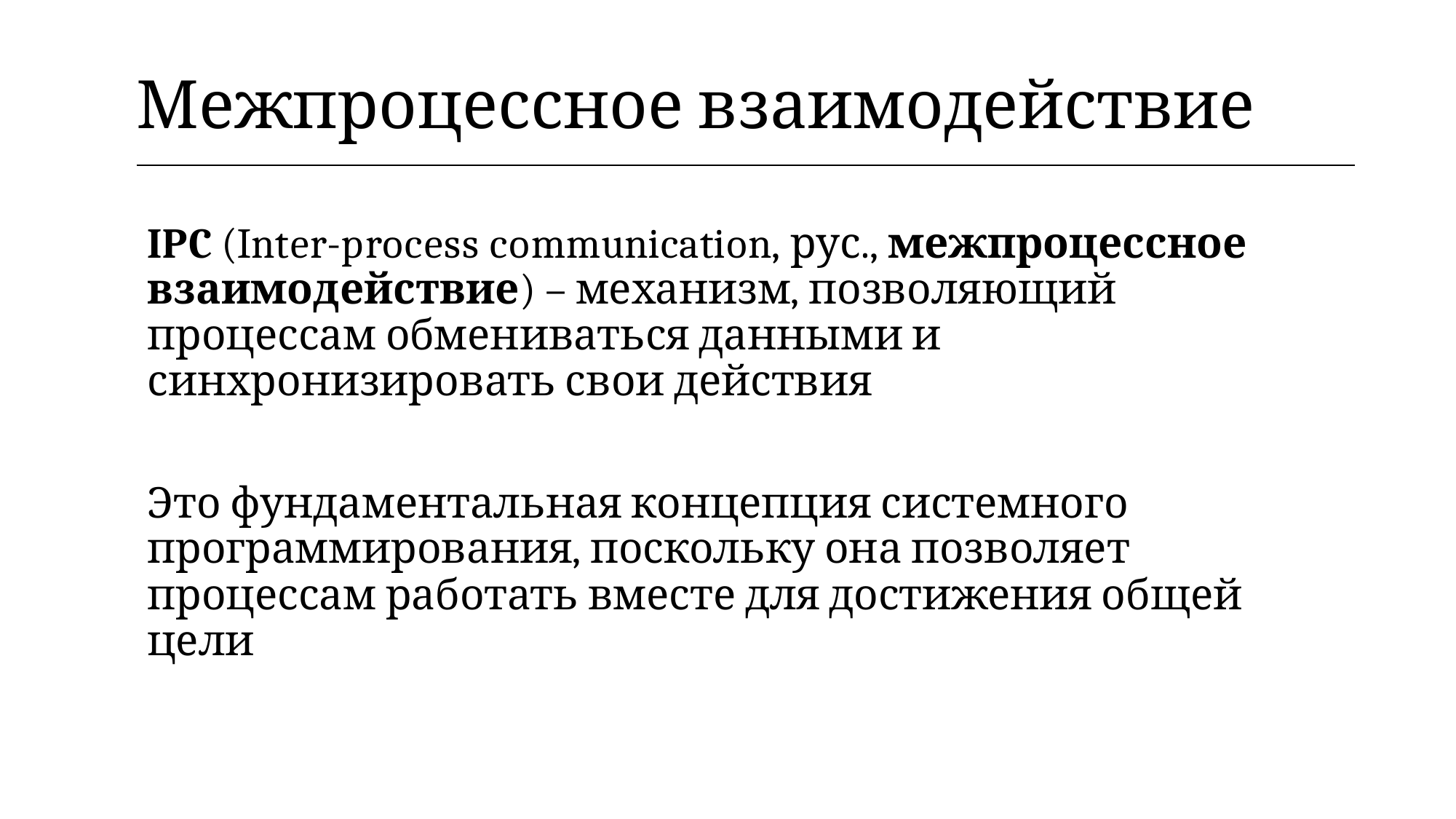

| Межпроцессное взаимодействие |
| --- |
IPC (Inter-process communication, рус., межпроцессное взаимодействие) – механизм, позволяющий процессам обмениваться данными и синхронизировать свои действия

Это фундаментальная концепция системного программирования, поскольку она позволяет процессам работать вместе для достижения общей цели